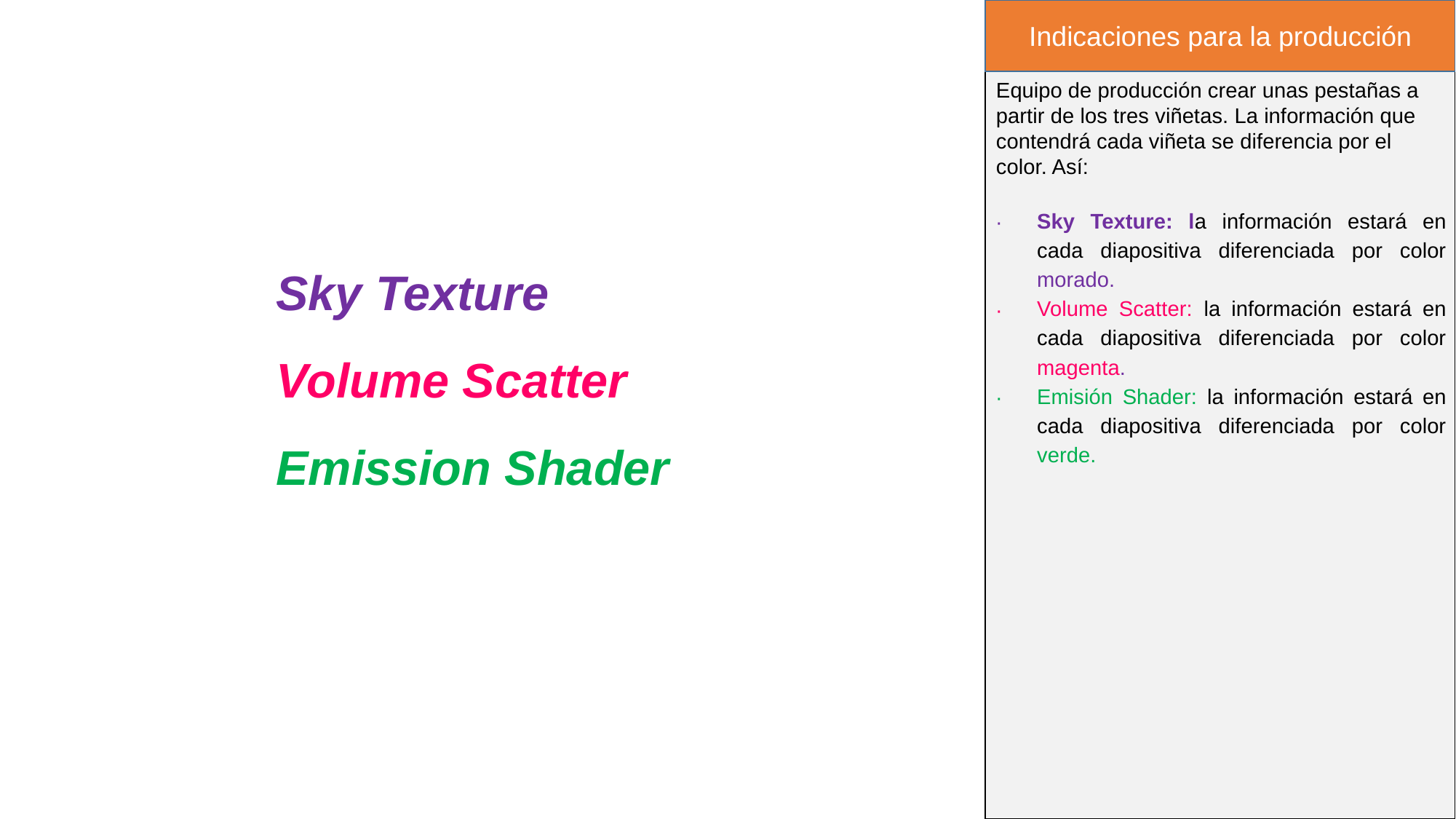

Indicaciones para la producción
Equipo de producción crear unas pestañas a partir de los tres viñetas. La información que contendrá cada viñeta se diferencia por el color. Así:

Sky Texture: la información estará en cada diapositiva diferenciada por color morado.
Volume Scatter: la información estará en cada diapositiva diferenciada por color magenta.
Emisión Shader: la información estará en cada diapositiva diferenciada por color verde.

Sky Texture
Volume Scatter
Emission Shader